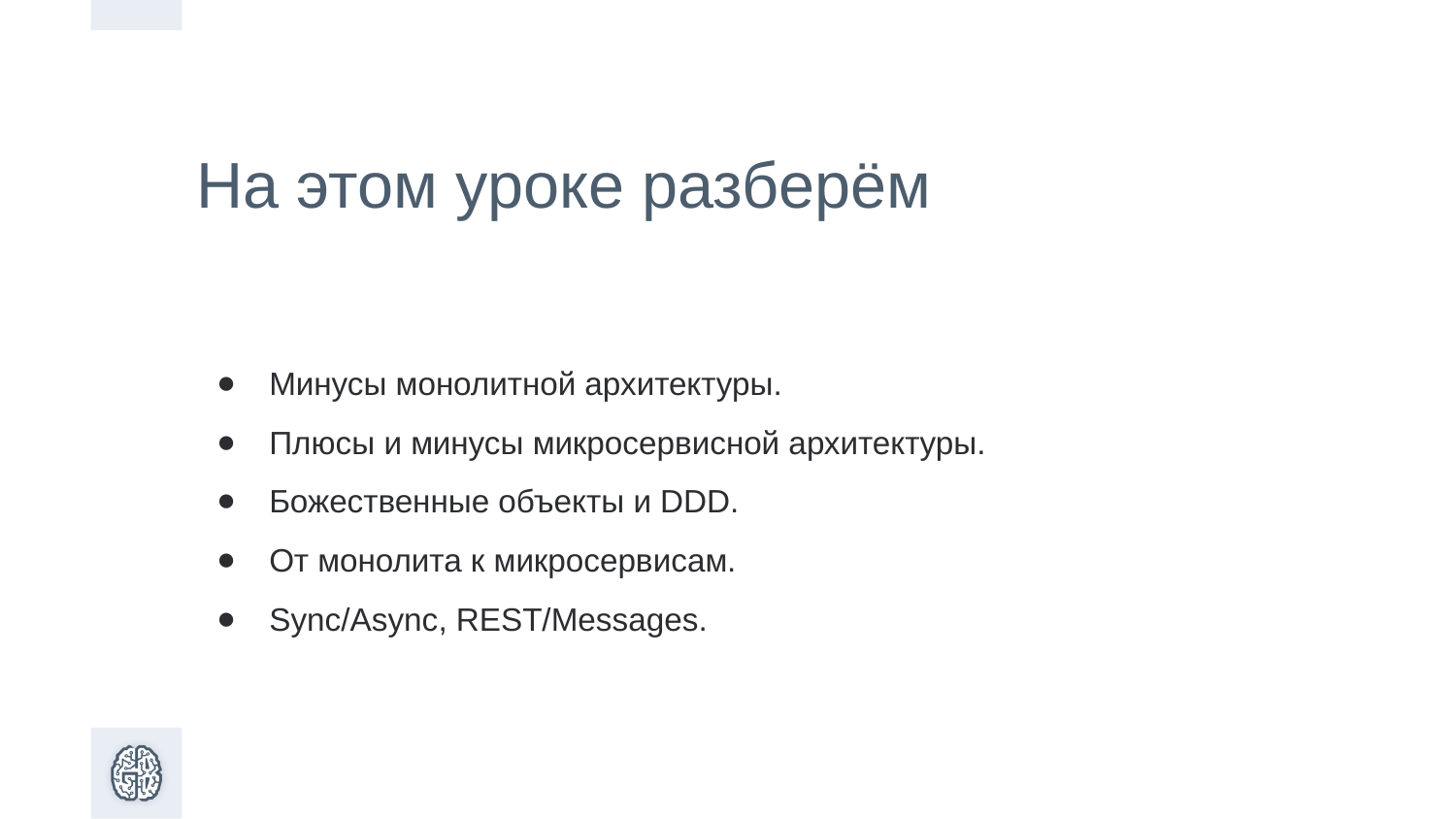

На этом уроке разберём
Минусы монолитной архитектуры.
Плюсы и минусы микросервисной архитектуры.
Божественные объекты и DDD.
От монолита к микросервисам.
Sync/Async, REST/Messages.